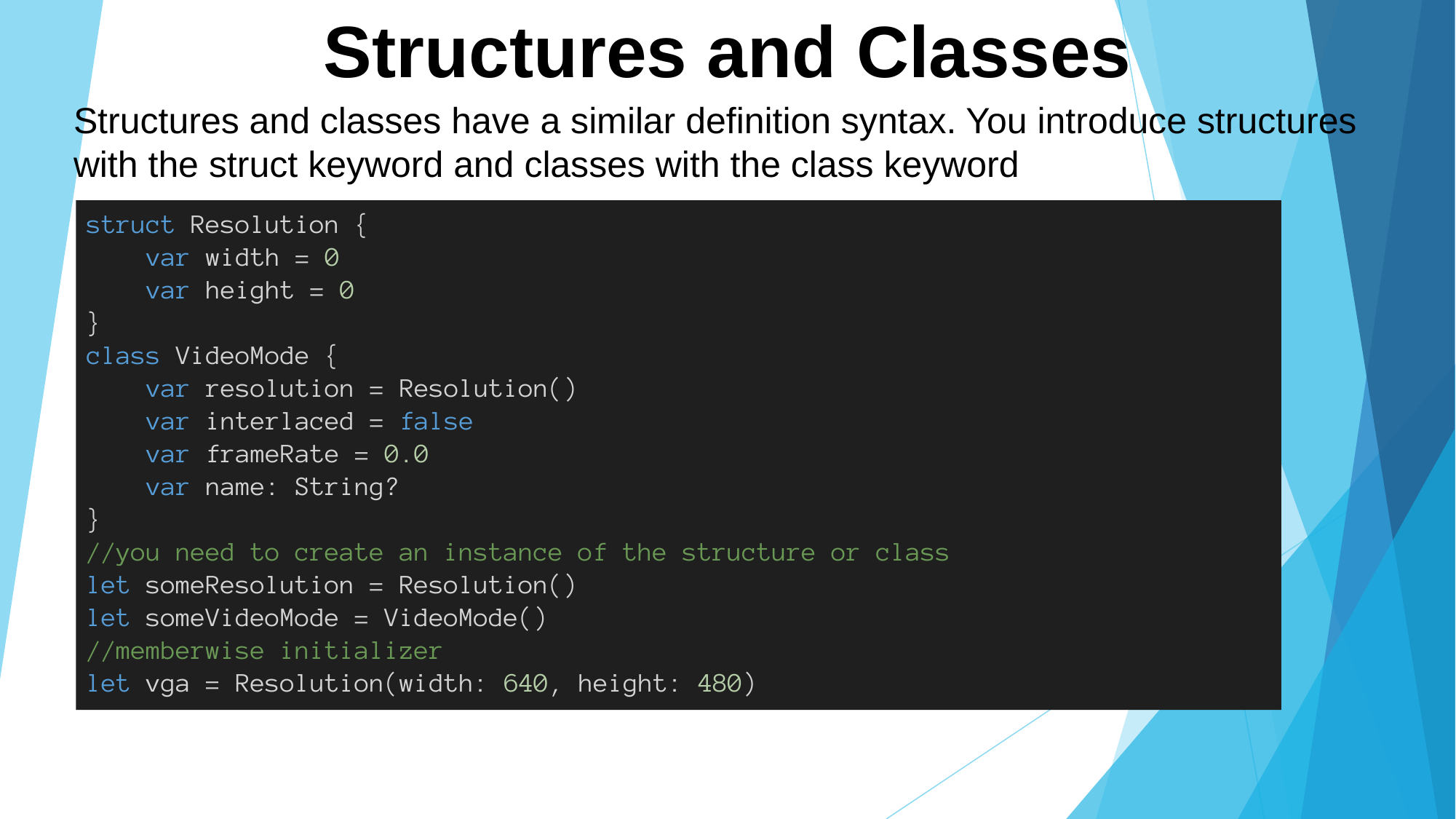

Structures and Classes
Structures and classes have a similar definition syntax. You introduce structures with the struct keyword and classes with the class keyword
struct Resolution {
    var width = 0
    var height = 0
}
class VideoMode {
    var resolution = Resolution()
    var interlaced = false
    var frameRate = 0.0
    var name: String?
}
//you need to create an instance of the structure or class
let someResolution = Resolution()
let someVideoMode = VideoMode()
//memberwise initializer
let vga = Resolution(width: 640, height: 480)